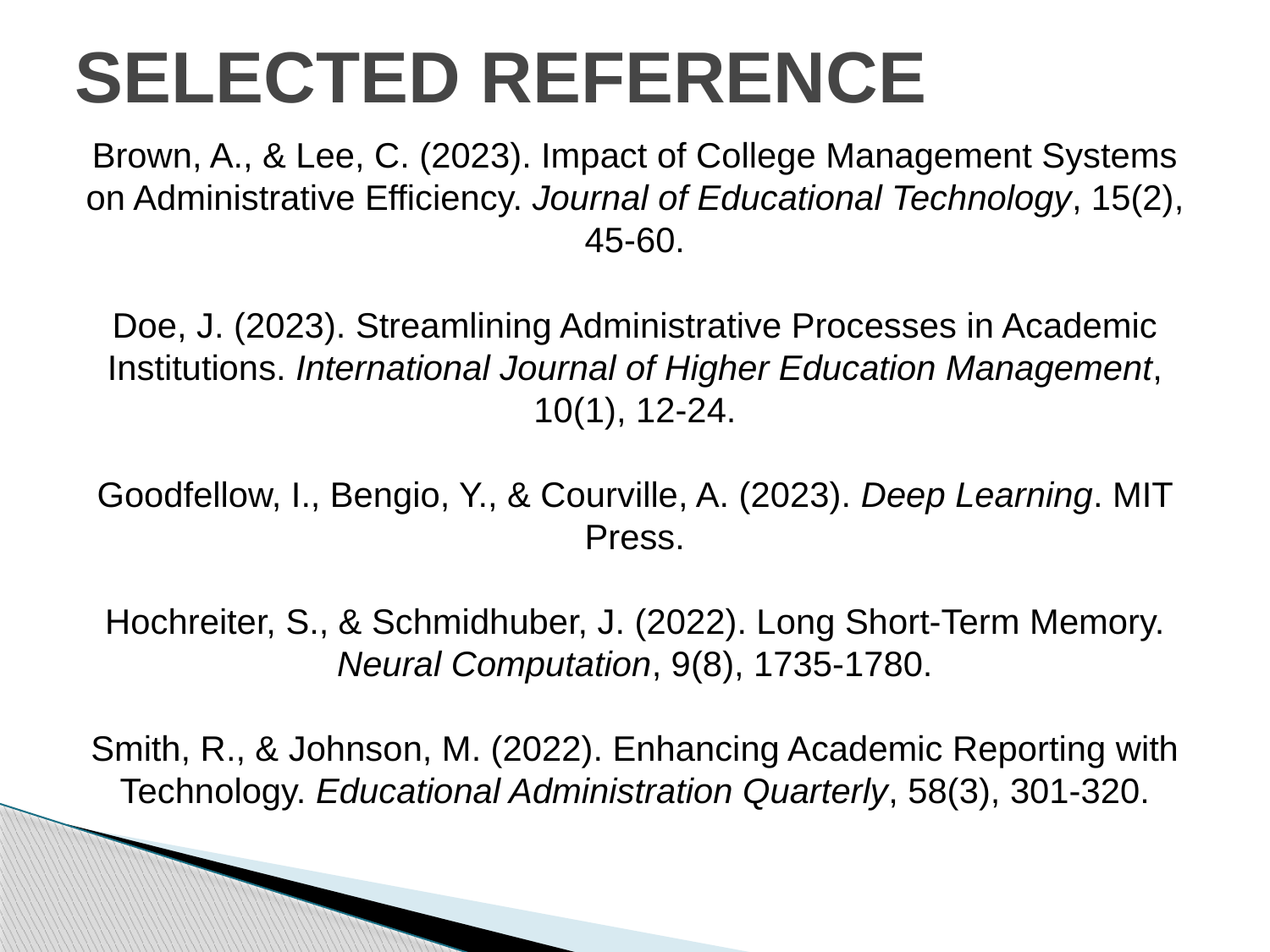

# SELECTED REFERENCE
Brown, A., & Lee, C. (2023). Impact of College Management Systems on Administrative Efficiency. Journal of Educational Technology, 15(2), 45-60.

Doe, J. (2023). Streamlining Administrative Processes in Academic Institutions. International Journal of Higher Education Management, 10(1), 12-24.

Goodfellow, I., Bengio, Y., & Courville, A. (2023). Deep Learning. MIT Press.

Hochreiter, S., & Schmidhuber, J. (2022). Long Short-Term Memory. Neural Computation, 9(8), 1735-1780.

Smith, R., & Johnson, M. (2022). Enhancing Academic Reporting with Technology. Educational Administration Quarterly, 58(3), 301-320.